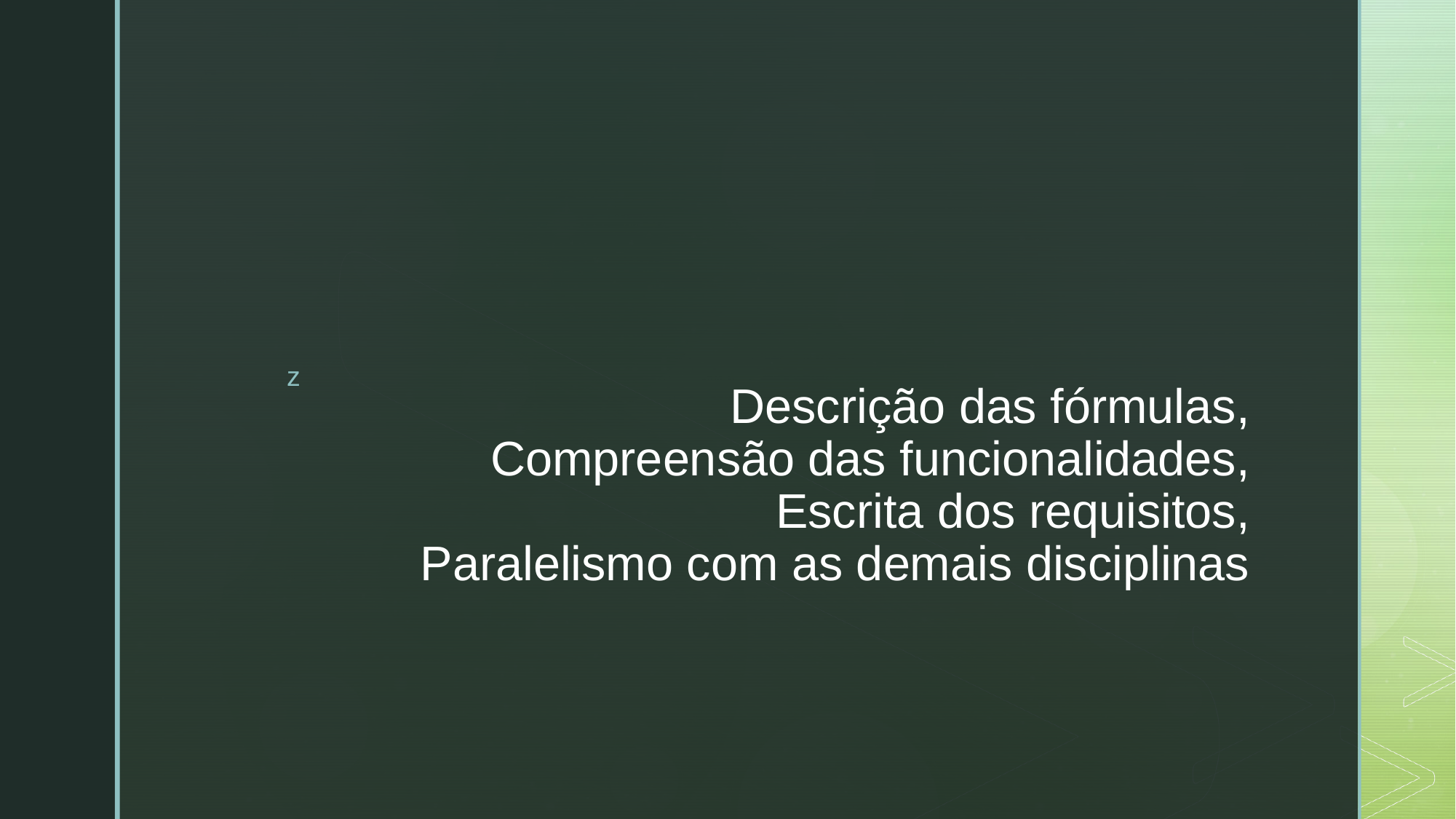

# Descrição das fórmulas, Compreensão das funcionalidades, Escrita dos requisitos, Paralelismo com as demais disciplinas